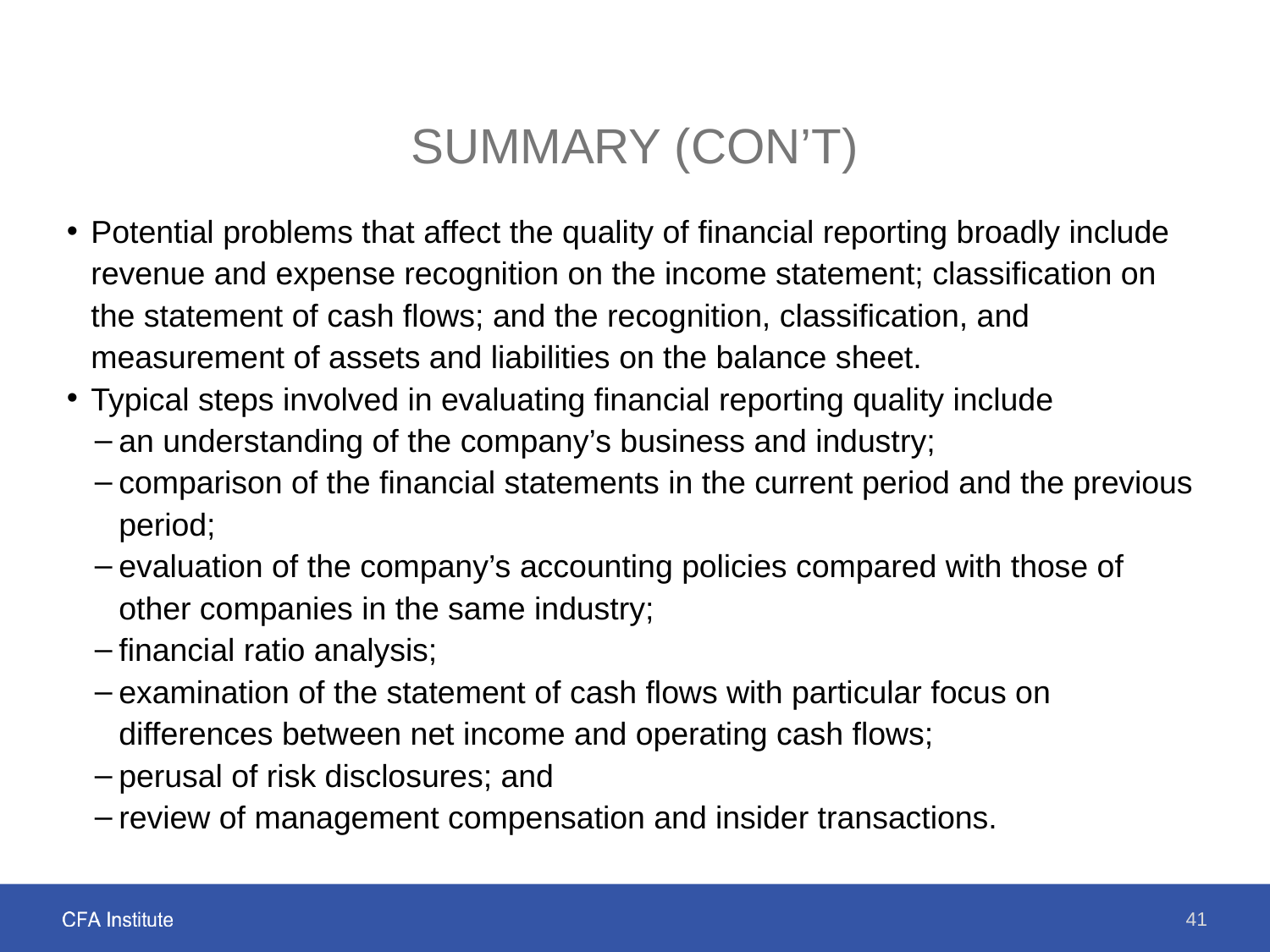

# Summary (con’t)
Potential problems that affect the quality of financial reporting broadly include revenue and expense recognition on the income statement; classification on the statement of cash flows; and the recognition, classification, and measurement of assets and liabilities on the balance sheet.
Typical steps involved in evaluating financial reporting quality include
an understanding of the company’s business and industry;
comparison of the financial statements in the current period and the previous period;
evaluation of the company’s accounting policies compared with those of other companies in the same industry;
financial ratio analysis;
examination of the statement of cash flows with particular focus on differences between net income and operating cash flows;
perusal of risk disclosures; and
review of management compensation and insider transactions.

41